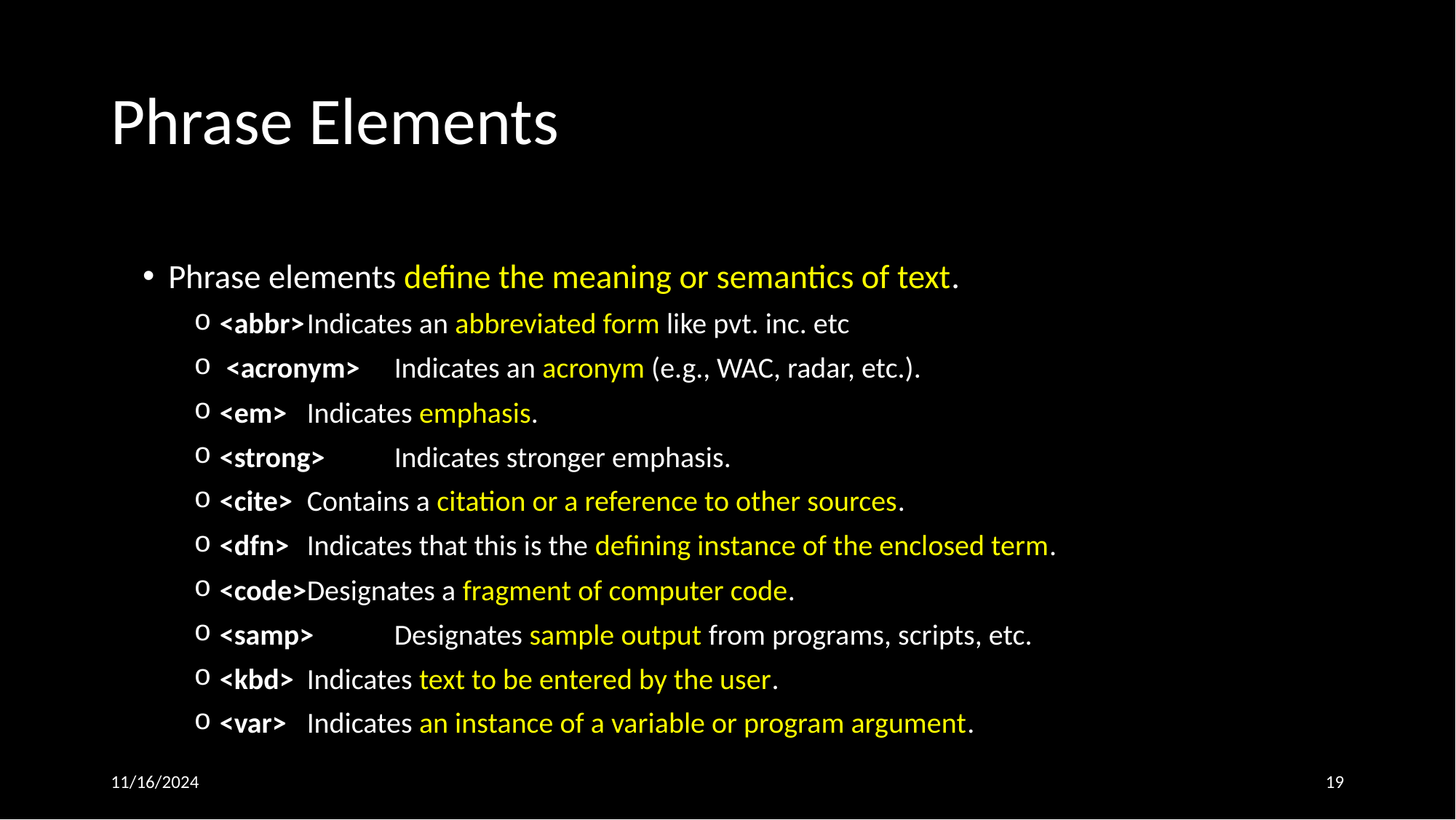

# Phrase Elements
Phrase elements define the meaning or semantics of text.
<abbr>		Indicates an abbreviated form like pvt. inc. etc
 <acronym> 	Indicates an acronym (e.g., WAC, radar, etc.).
<em> 		Indicates emphasis.
<strong> 		Indicates stronger emphasis.
<cite> 		Contains a citation or a reference to other sources.
<dfn>			Indicates that this is the defining instance of the enclosed term.
<code>		Designates a fragment of computer code.
<samp>		Designates sample output from programs, scripts, etc.
<kbd>		Indicates text to be entered by the user.
<var>			Indicates an instance of a variable or program argument.
11/16/2024
19